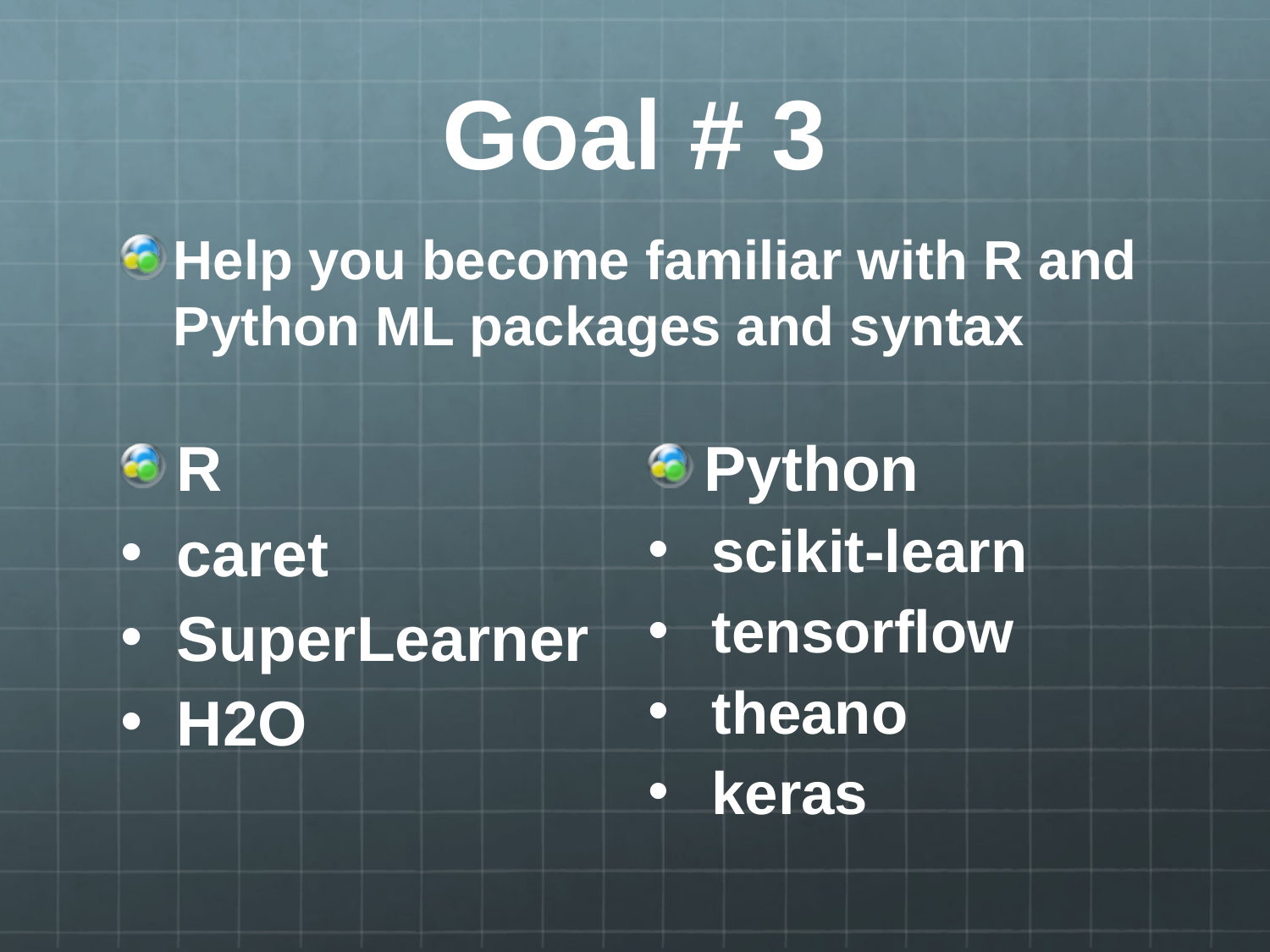

# Goal # 3
Help you become familiar with R and Python ML packages and syntax
R
caret
SuperLearner
H2O
Python
scikit-learn
tensorflow
theano
keras